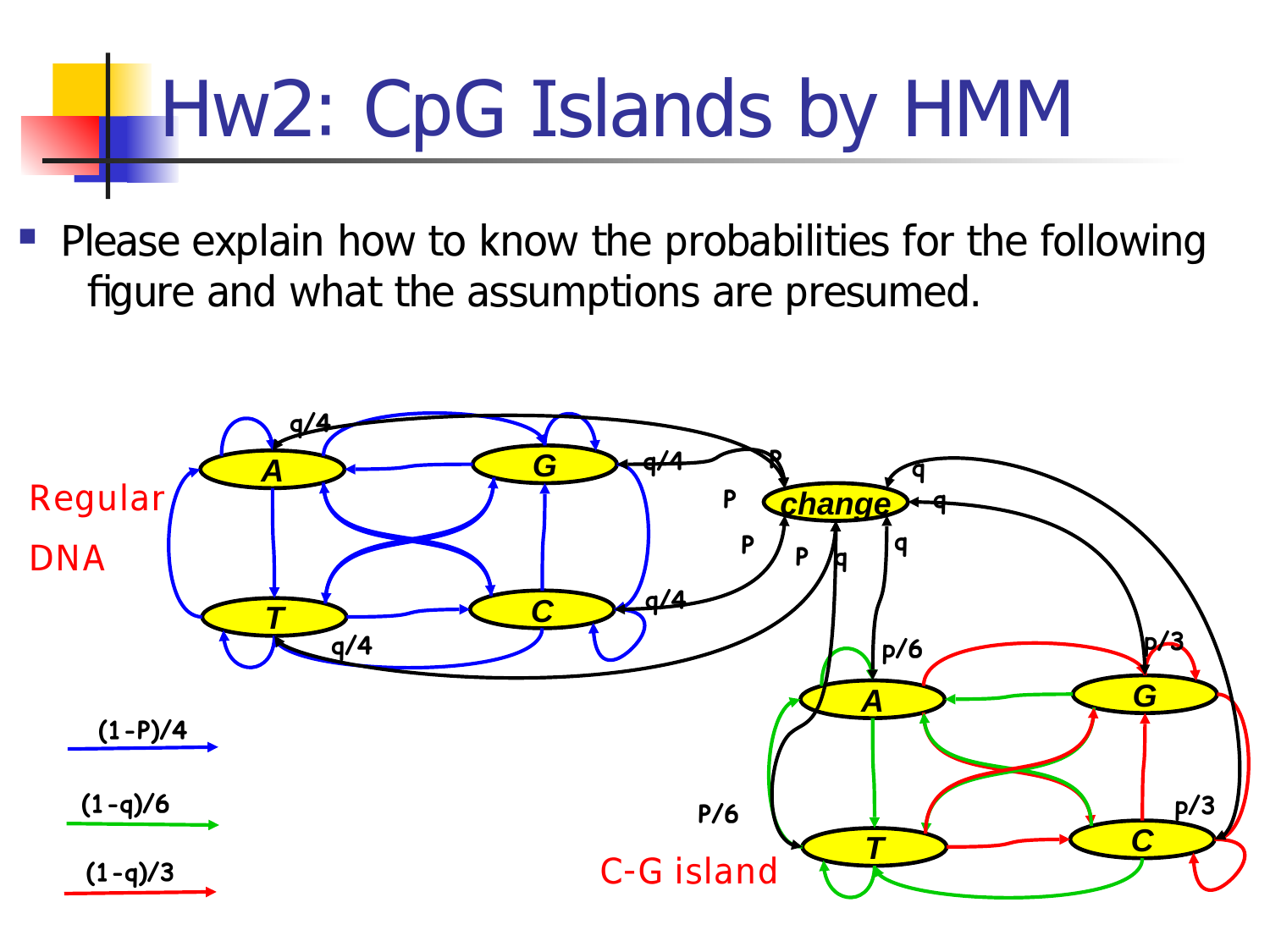

# Hw2: CpG Islands by HMM
 Please explain how to know the probabilities for the following
   figure and what the assumptions are presumed.
q/4
P
q/4
G
q
A
P
q
change
q
P
P
q
q/4
C
T
p/3
q/4
p/6
G
A
p/3
P/6
C
T
Regular
DNA
(1-P)/4
(1-q)/6
(1-q)/3
C-G island